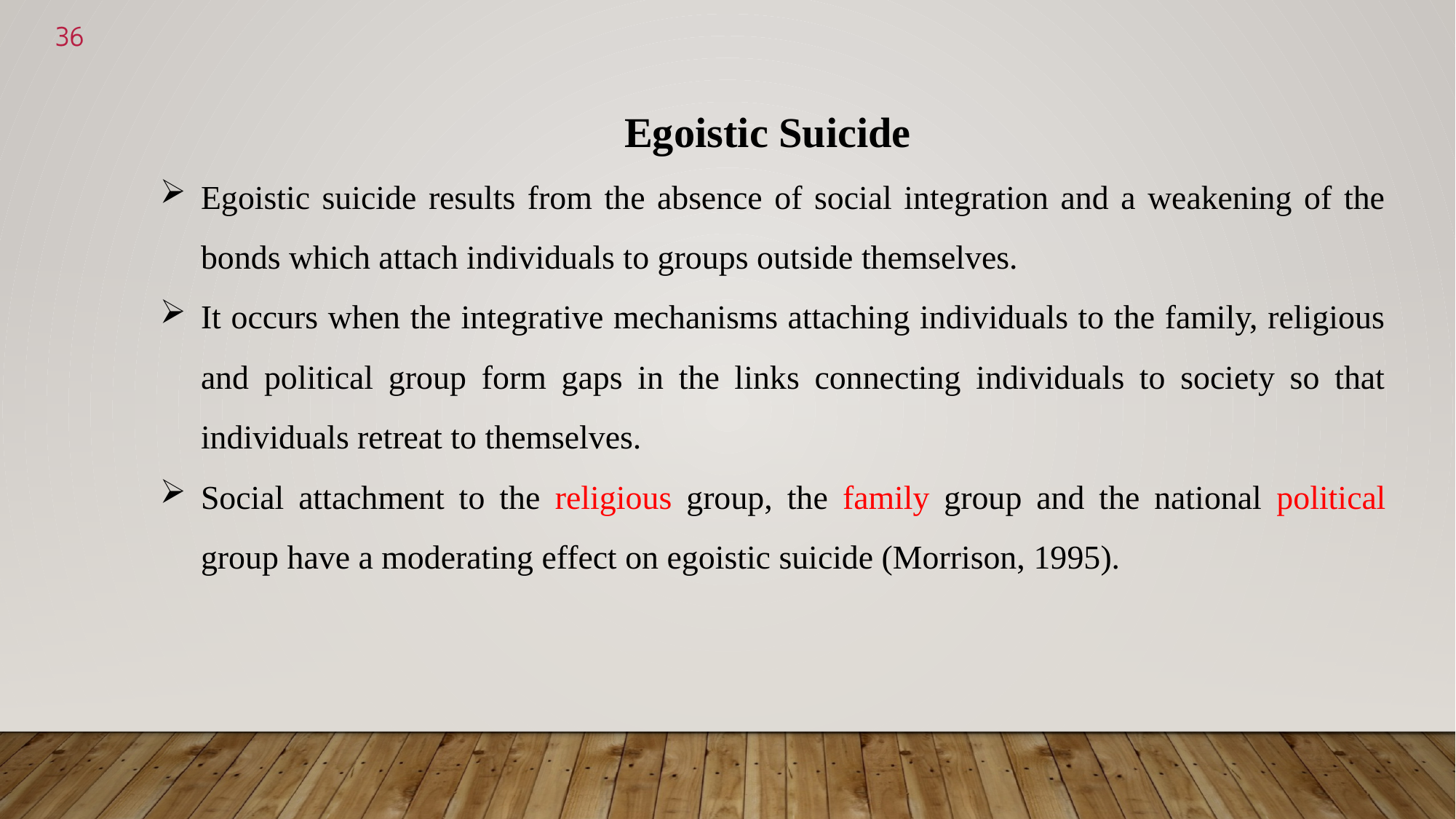

36
Egoistic Suicide
Egoistic suicide results from the absence of social integration and a weakening of the bonds which attach individuals to groups outside themselves.
It occurs when the integrative mechanisms attaching individuals to the family, religious and political group form gaps in the links connecting individuals to society so that individuals retreat to themselves.
Social attachment to the religious group, the family group and the national political group have a moderating effect on egoistic suicide (Morrison, 1995).